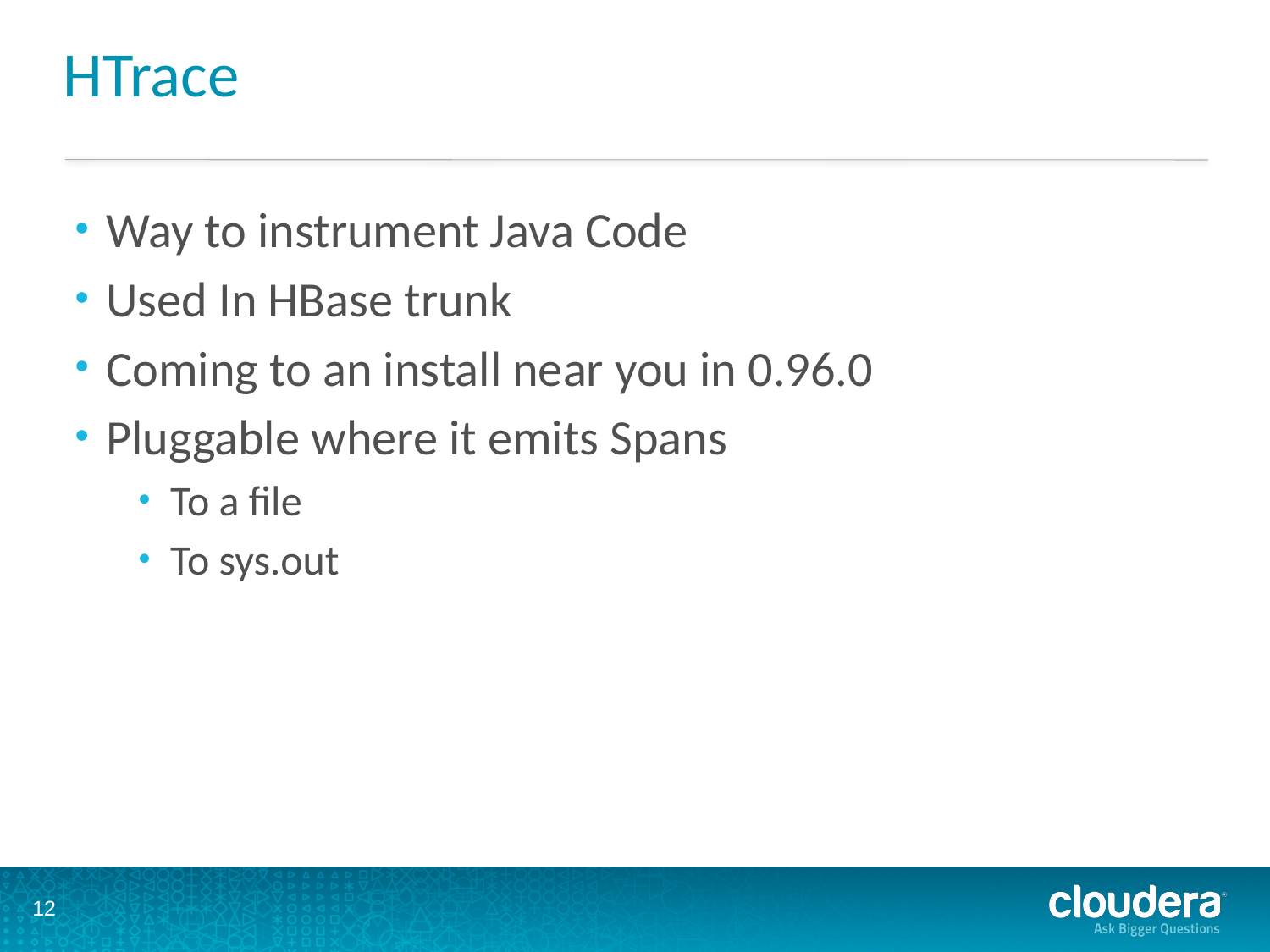

# HTrace
Way to instrument Java Code
Used In HBase trunk
Coming to an install near you in 0.96.0
Pluggable where it emits Spans
To a file
To sys.out
12